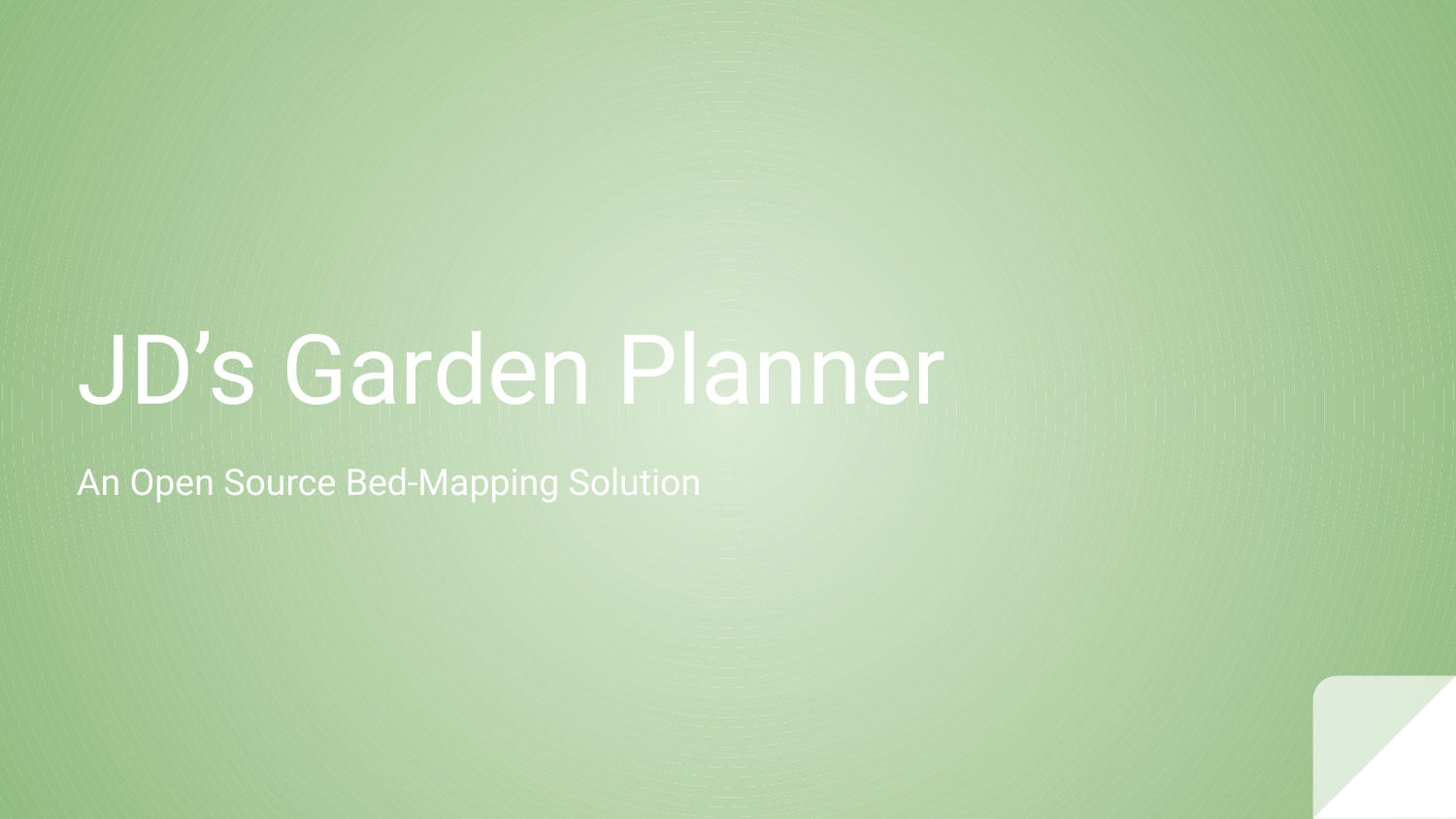

# JD’s Garden Planner
An Open Source Bed-Mapping Solution